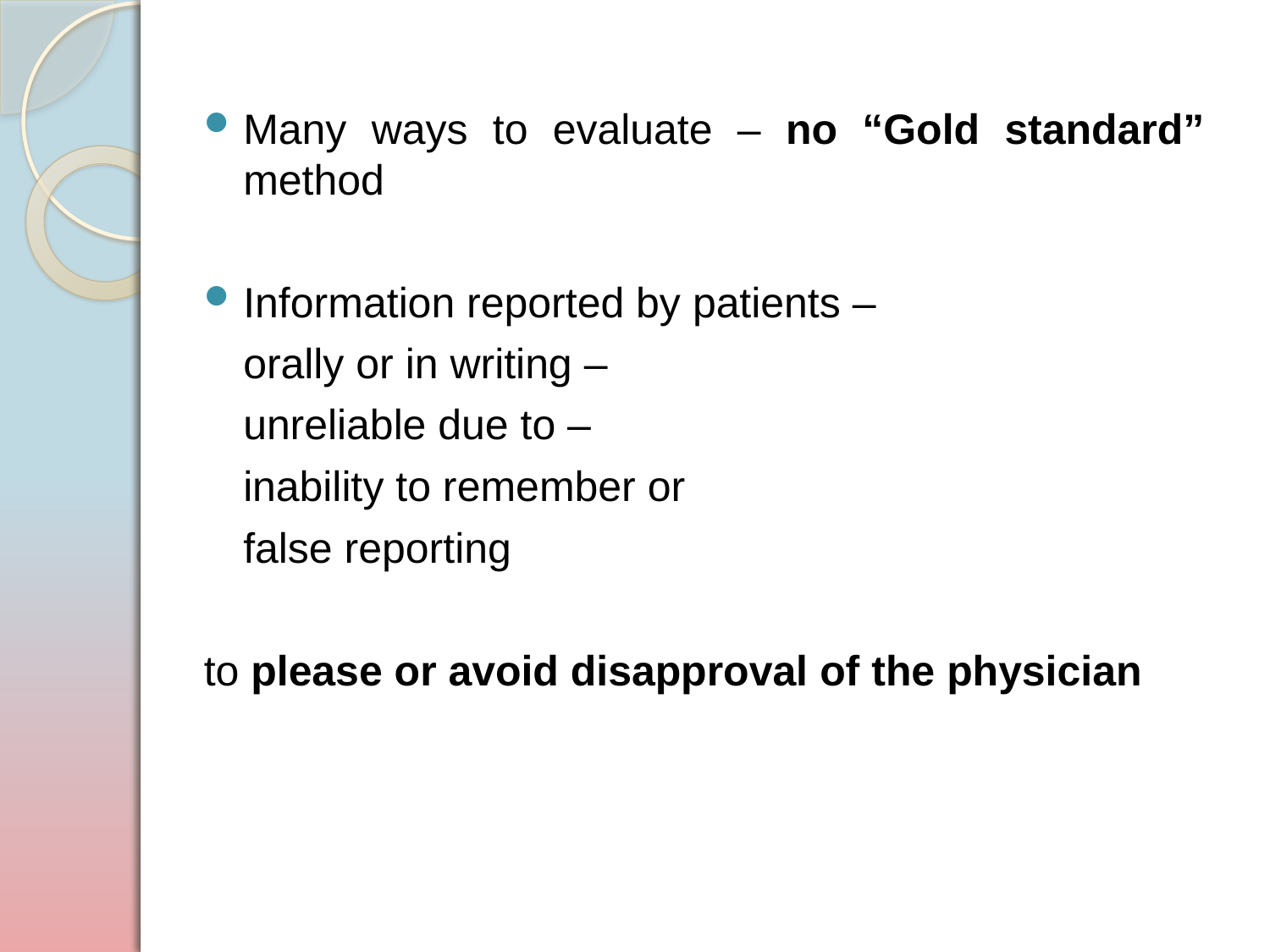

Many ways to evaluate – no “Gold standard” method

Information reported by patients –
	orally or in writing –
	unreliable due to –
	inability to remember or
	false reporting

to please or avoid disapproval of the physician